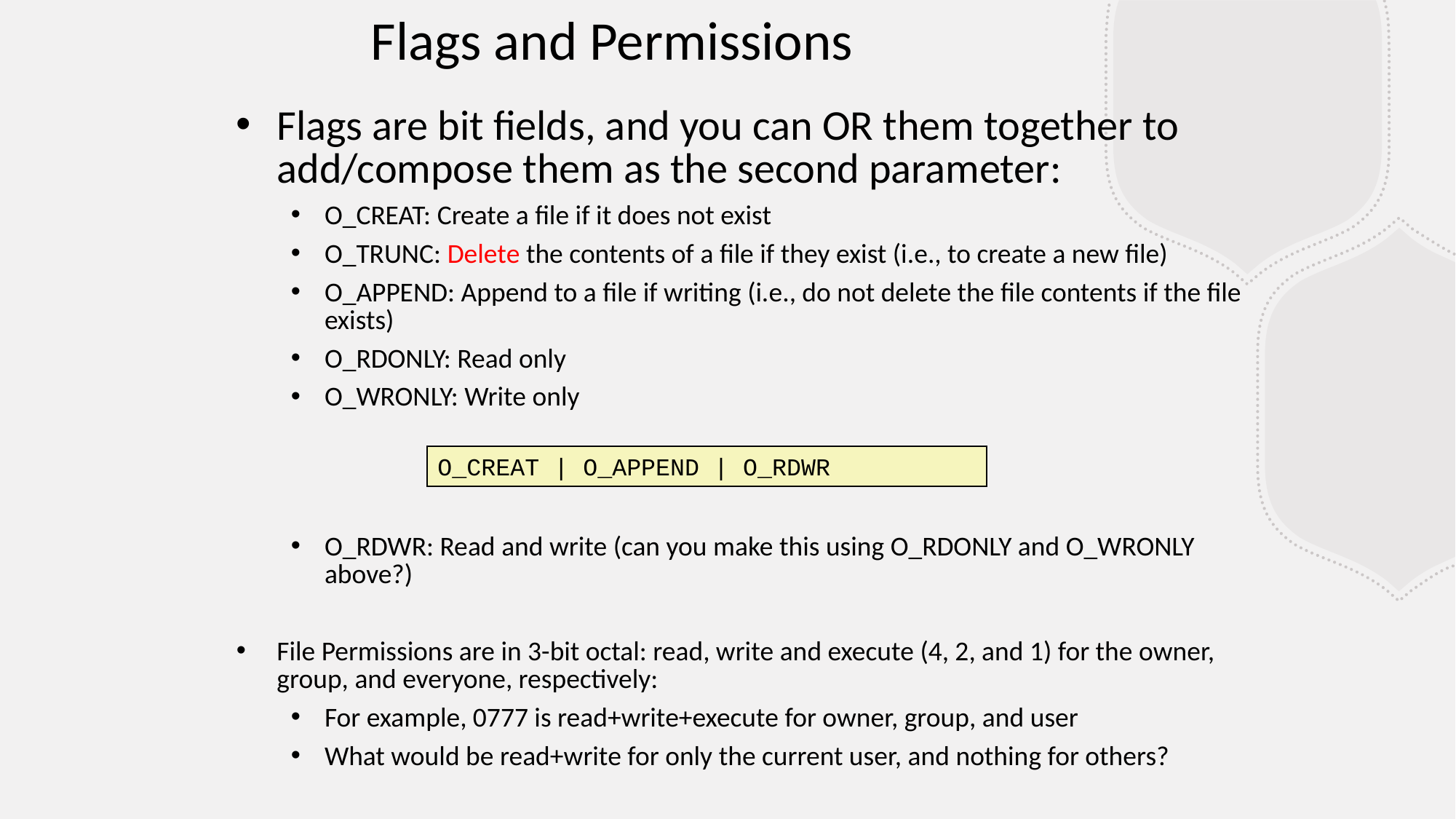

Flags and Permissions
Flags are bit fields, and you can OR them together to add/compose them as the second parameter:
O_CREAT: Create a file if it does not exist
O_TRUNC: Delete the contents of a file if they exist (i.e., to create a new file)
O_APPEND: Append to a file if writing (i.e., do not delete the file contents if the file exists)
O_RDONLY: Read only
O_WRONLY: Write only
O_RDWR: Read and write (can you make this using O_RDONLY and O_WRONLY above?)

File Permissions are in 3-bit octal: read, write and execute (4, 2, and 1) for the owner, group, and everyone, respectively:
For example, 0777 is read+write+execute for owner, group, and user
What would be read+write for only the current user, and nothing for others?
O_CREAT | O_APPEND | O_RDWR